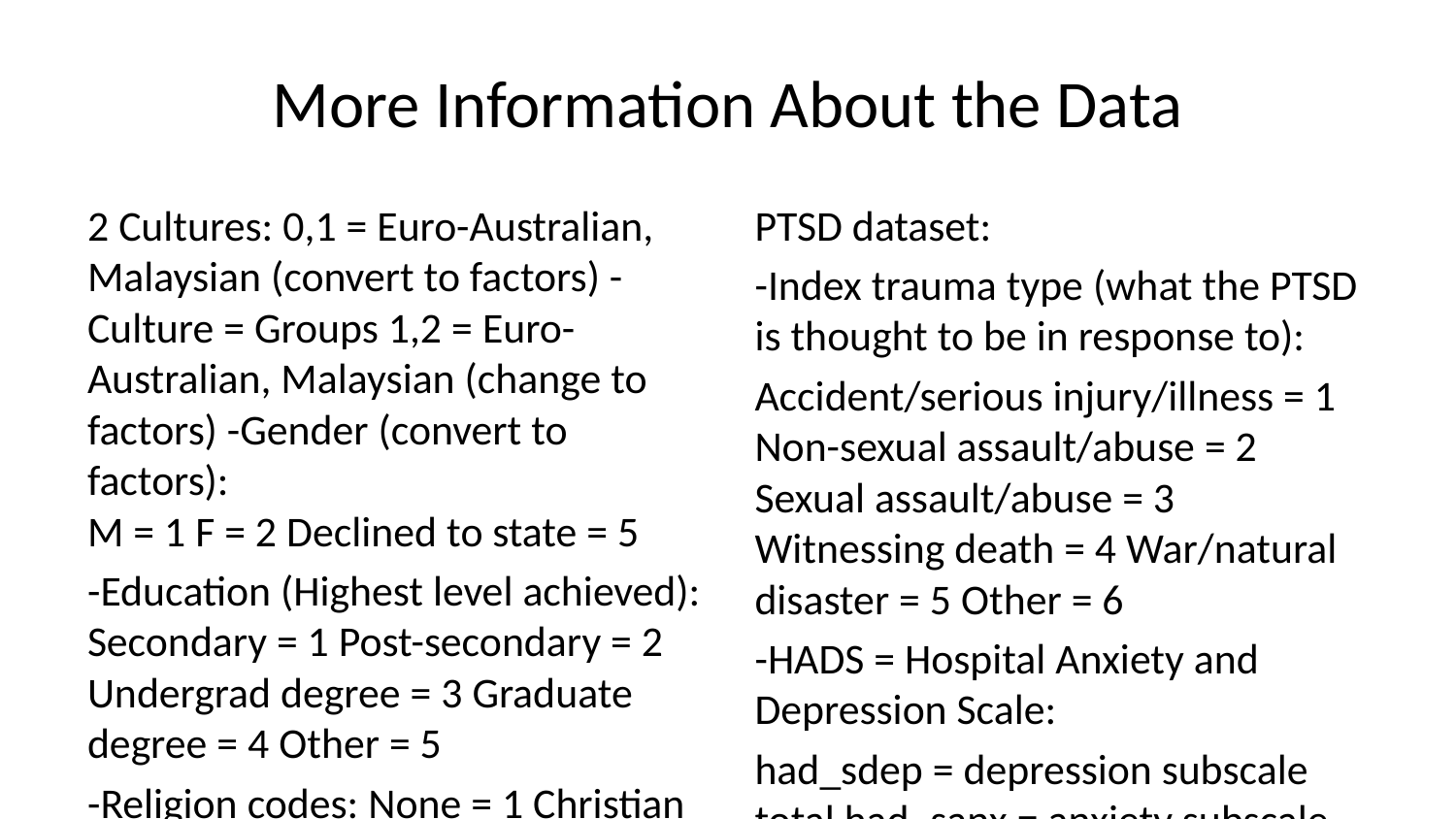

# More Information About the Data
2 Cultures: 0,1 = Euro-Australian, Malaysian (convert to factors) -Culture = Groups 1,2 = Euro-Australian, Malaysian (change to factors) -Gender (convert to factors):
M = 1 F = 2 Declined to state = 5
-Education (Highest level achieved): Secondary = 1 Post-secondary = 2 Undergrad degree = 3 Graduate degree = 4 Other = 5
-Religion codes: None = 1 Christian = 2 Muslim = 3 Buddhist/Taoist = 4 Hindu = 5 Other (incl Sikh, Agnostic) = 6
PTSD dataset:
-Index trauma type (what the PTSD is thought to be in response to):
Accident/serious injury/illness = 1 Non-sexual assault/abuse = 2 Sexual assault/abuse = 3 Witnessing death = 4 War/natural disaster = 5 Other = 6
-HADS = Hospital Anxiety and Depression Scale:
had_sdep = depression subscale total had_sanx = anxiety subscale total had_stotal = overall HADS total
-pts_dtotal = overall score on PTSD assessment scale
-RRS-B = Brooding scale - want sum of all RRS scores